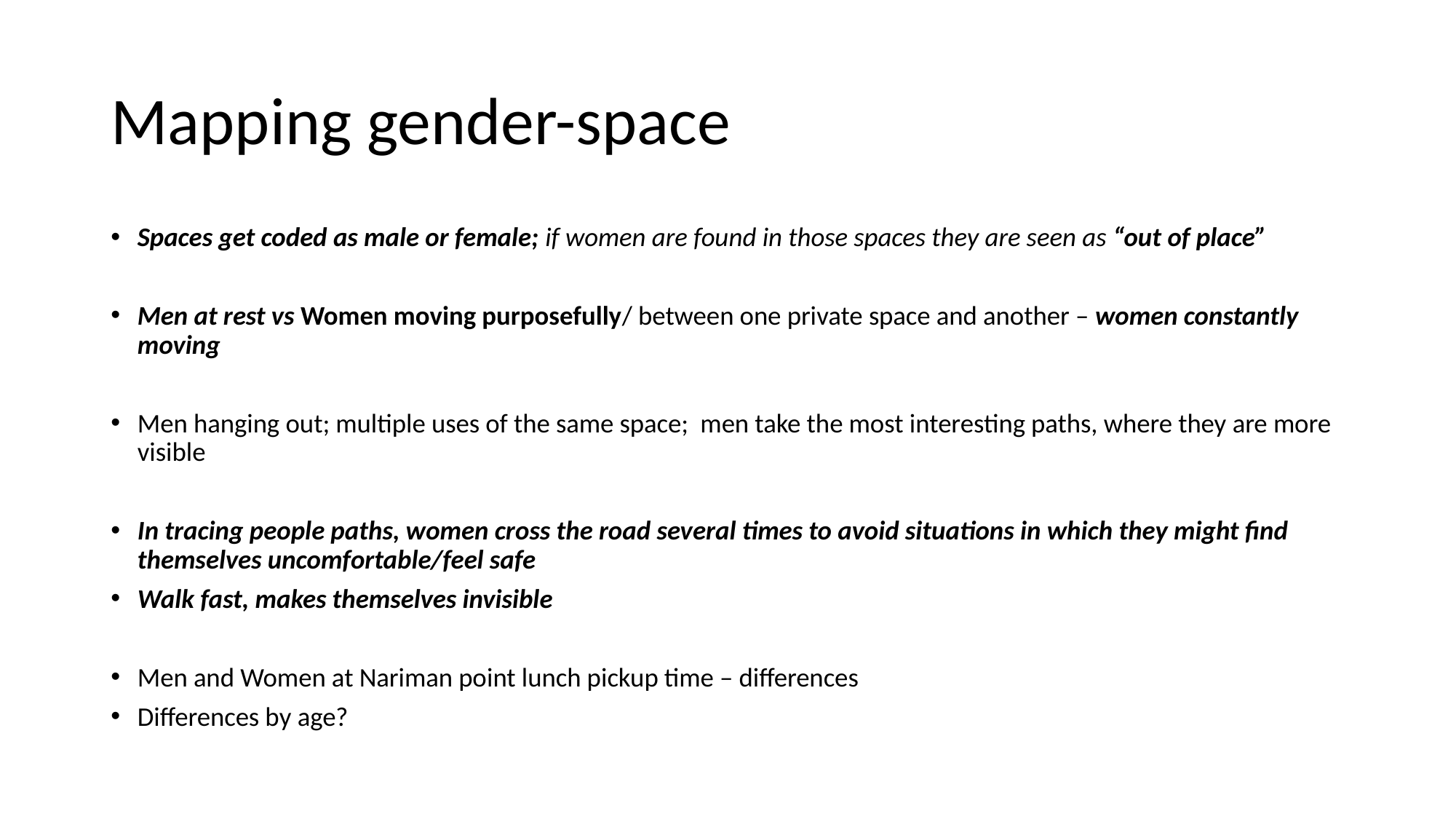

# Mapping gender-space
Spaces get coded as male or female; if women are found in those spaces they are seen as “out of place”

Men at rest vs Women moving purposefully/ between one private space and another – women constantly moving

Men hanging out; multiple uses of the same space;  men take the most interesting paths, where they are more visible

In tracing people paths, women cross the road several times to avoid situations in which they might find themselves uncomfortable/feel safe
Walk fast, makes themselves invisible

Men and Women at Nariman point lunch pickup time – differences
Differences by age?